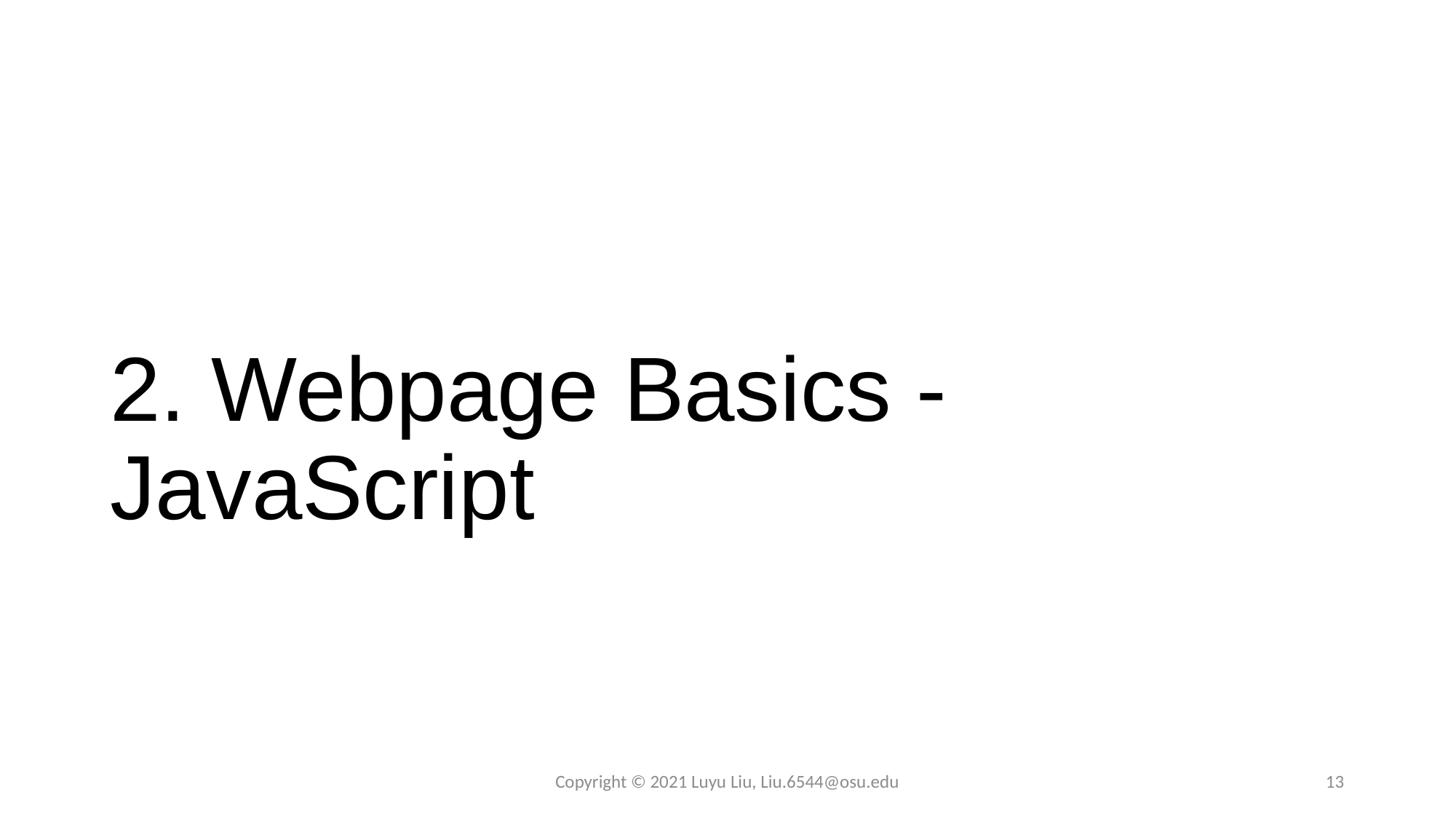

# 2. Webpage Basics - JavaScript

Copyright © 2021 Luyu Liu, Liu.6544@osu.edu
13